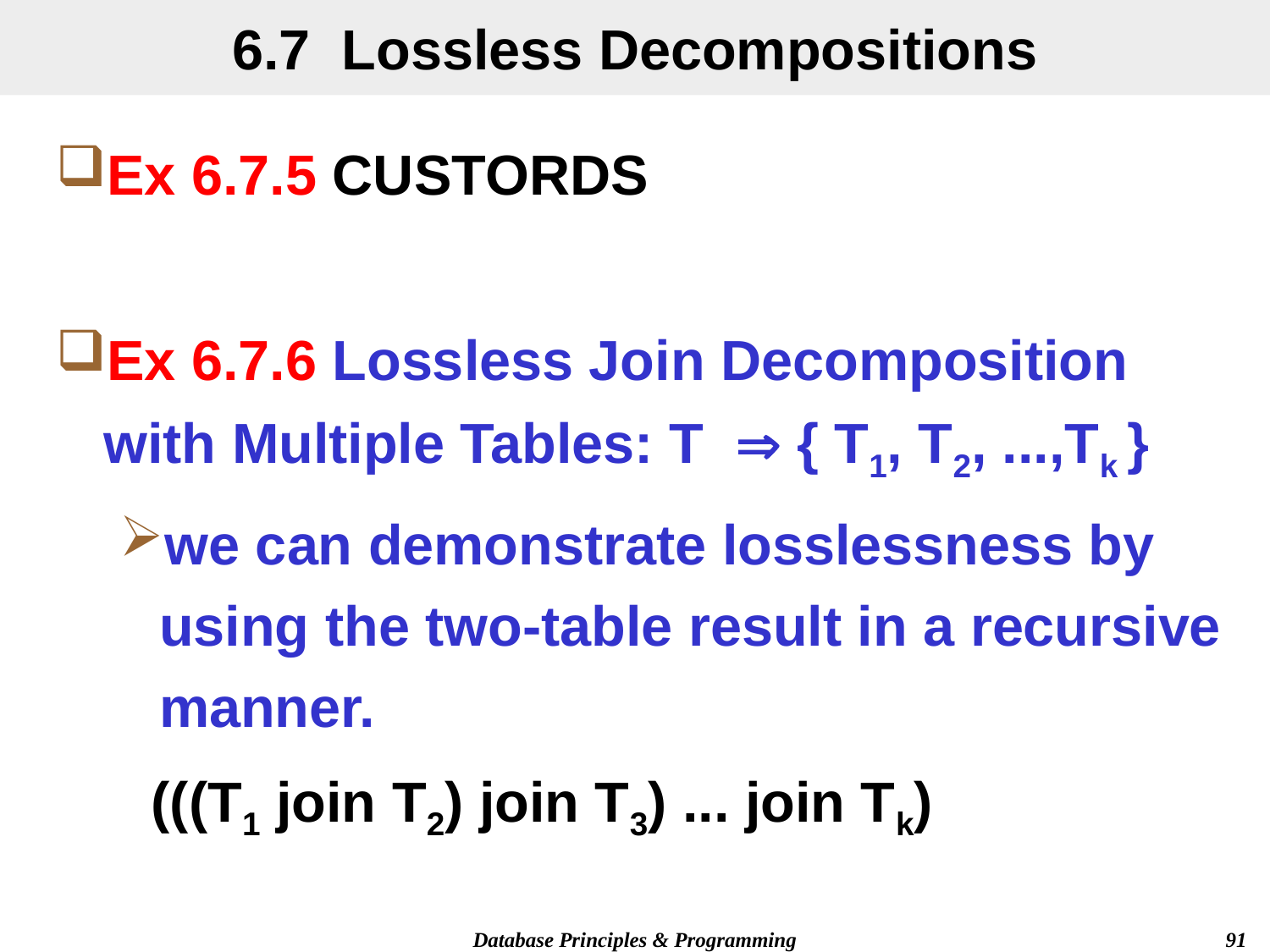

# 6.7  Lossless Decompositions
Ex 6.7.5 CUSTORDS

Ex 6.7.6 Lossless Join Decomposition with Multiple Tables: T  ⇒ { T1, T2, ...,Tk }
we can demonstrate losslessness by using the two-table result in a recursive manner.
(((T1 join T2) join T3) ... join Tk)

Database Principles & Programming
91